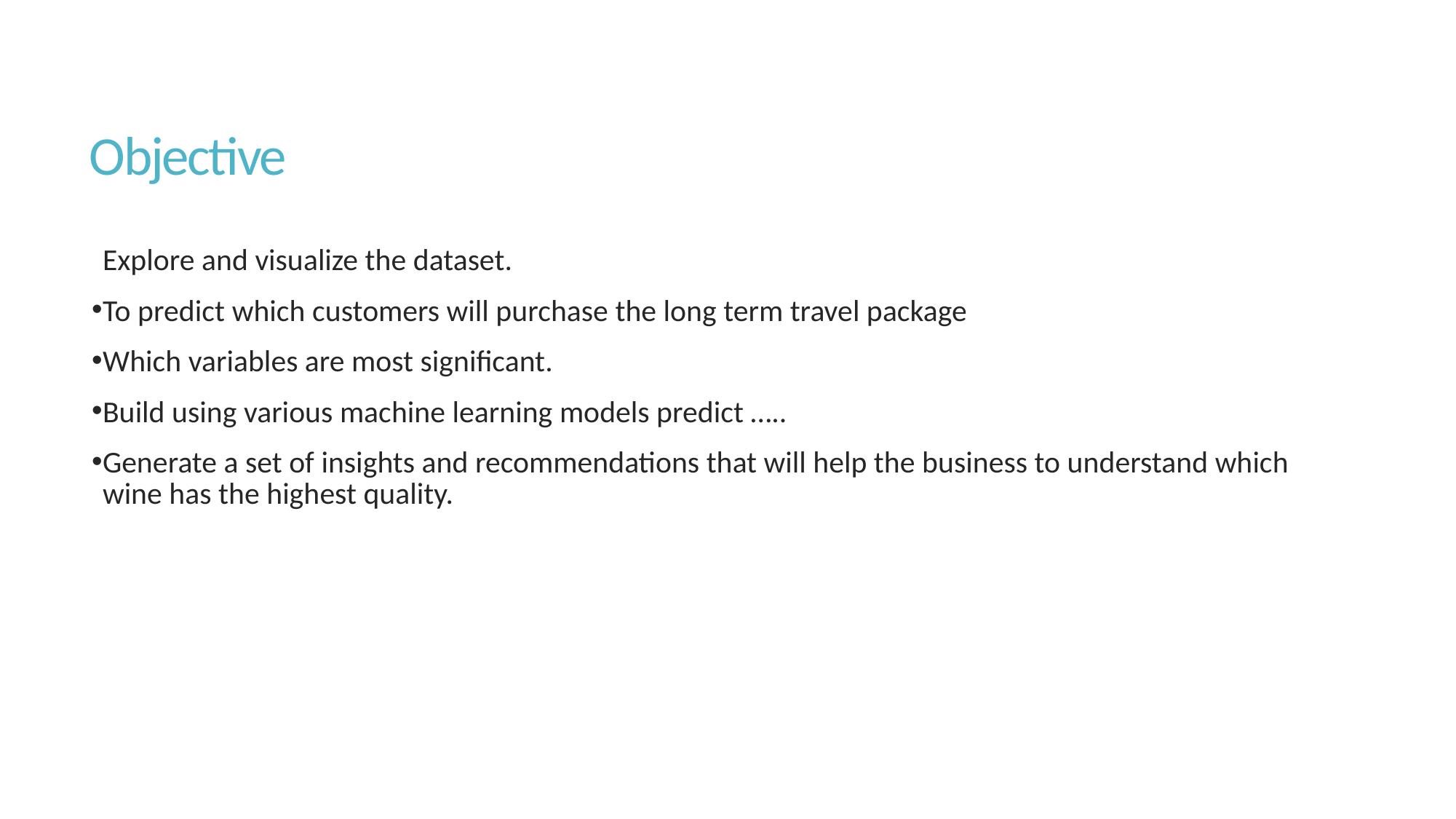

# Objective
Explore and visualize the dataset.
To predict which customers will purchase the long term travel package
Which variables are most significant.
Build using various machine learning models predict …..
Generate a set of insights and recommendations that will help the business to understand which wine has the highest quality.